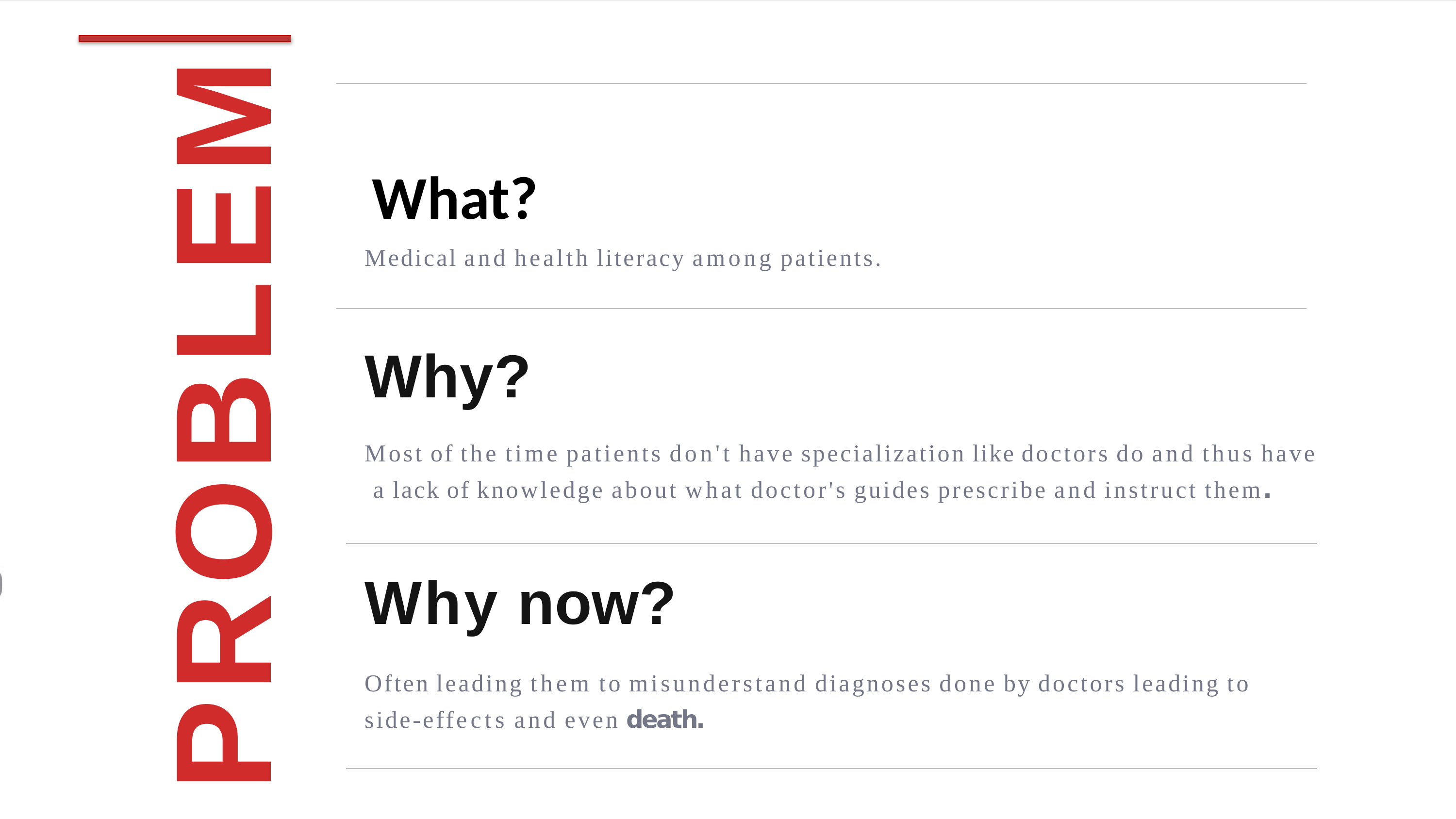

#

PROBLEM

What?
Medical and health literacy among patients.

Why?
Most of the time patients don't have specialization like doctors do and thus have  a lack of knowledge about what doctor's guides prescribe and instruct them.

Why now?
Often leading them to misunderstand diagnoses done by doctors leading to side-effects and even death.